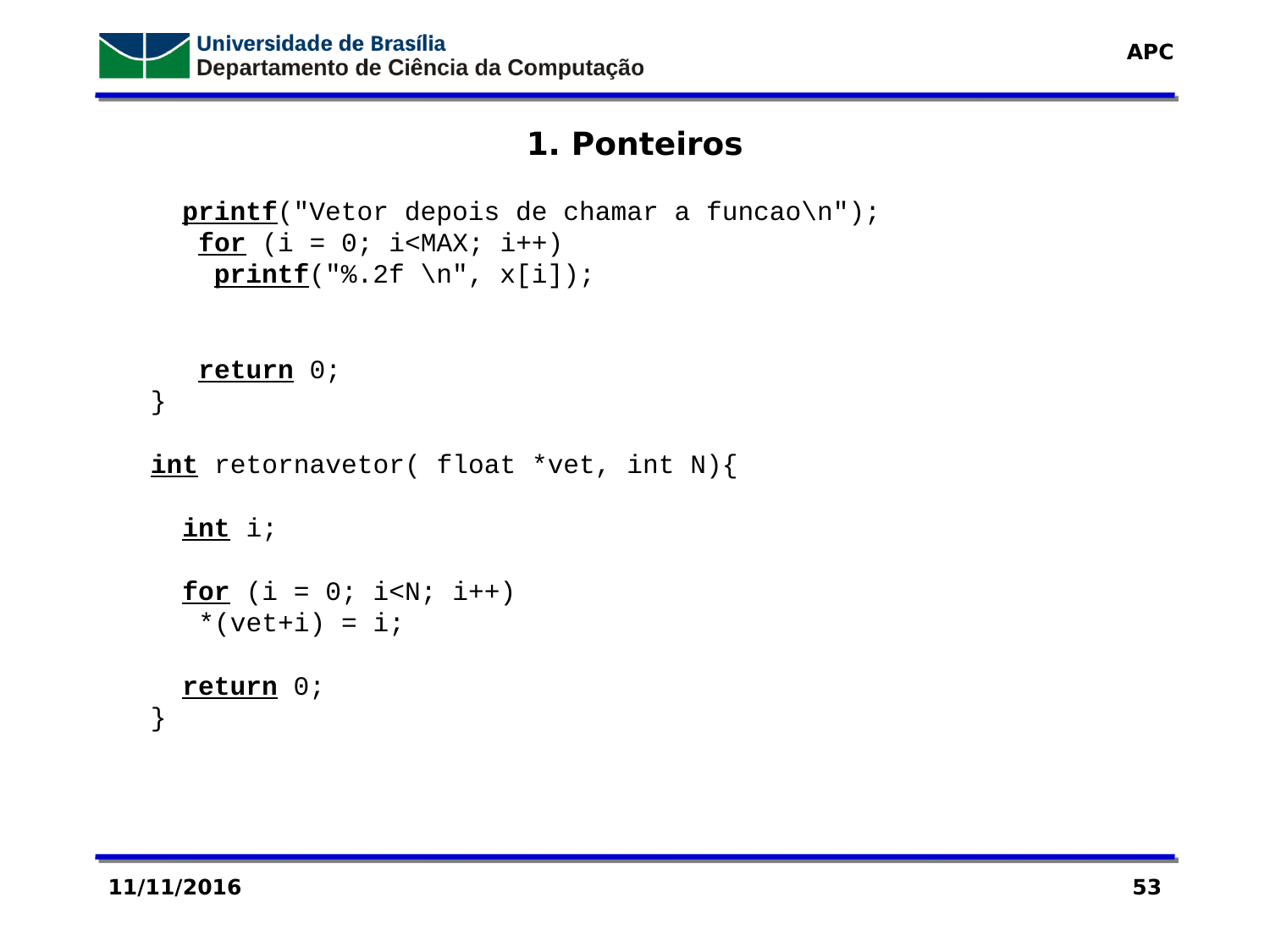

1. Ponteiros
  printf("Vetor depois de chamar a funcao\n");
   for (i = 0; i<MAX; i++)
    printf("%.2f \n", x[i]);

   return 0;
}

int retornavetor( float *vet, int N){

  int i;

  for (i = 0; i<N; i++)
   *(vet+i) = i;

  return 0;
}
11/11/2016
53